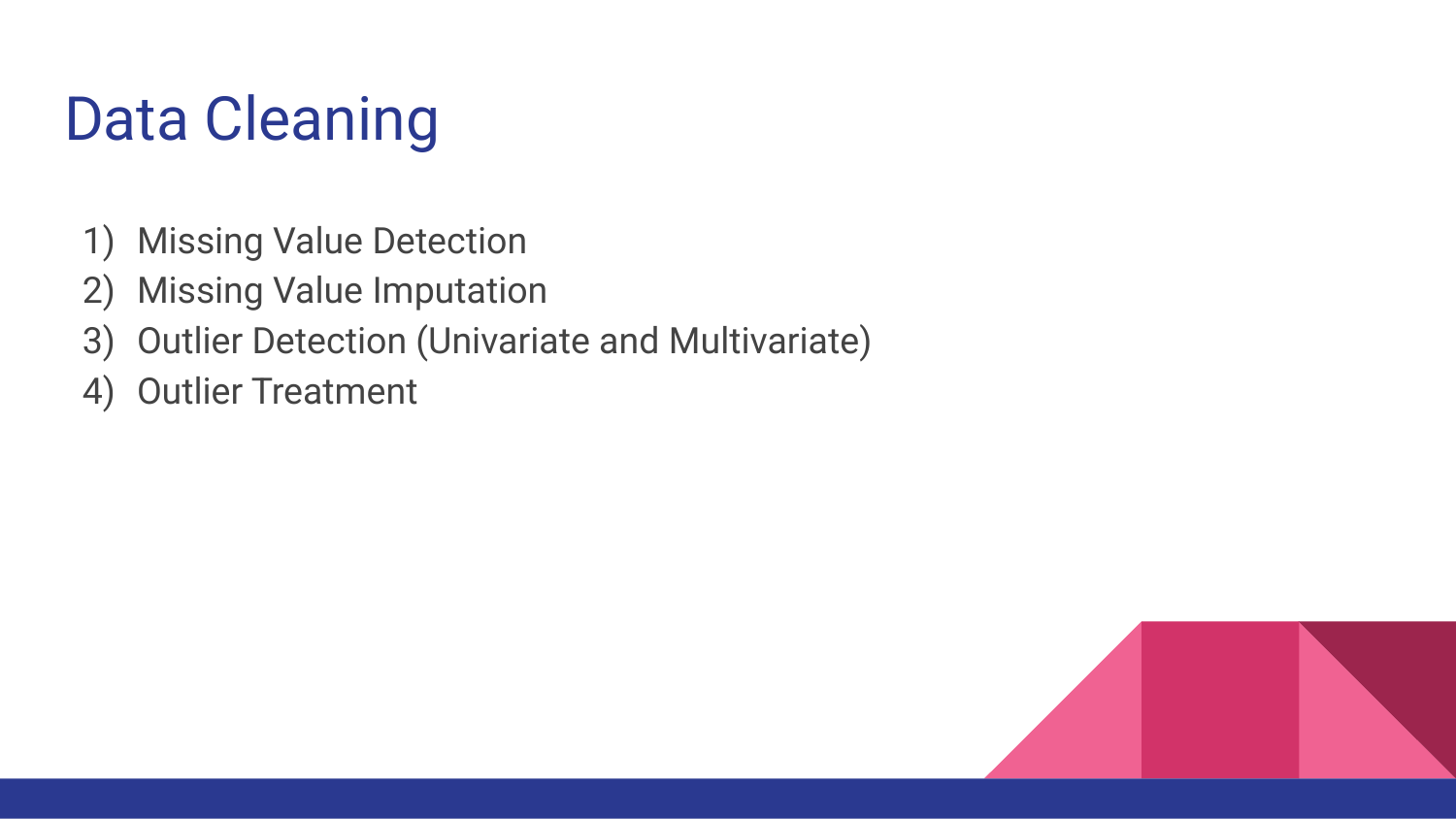

# Data Cleaning
Missing Value Detection
Missing Value Imputation
Outlier Detection (Univariate and Multivariate)
Outlier Treatment